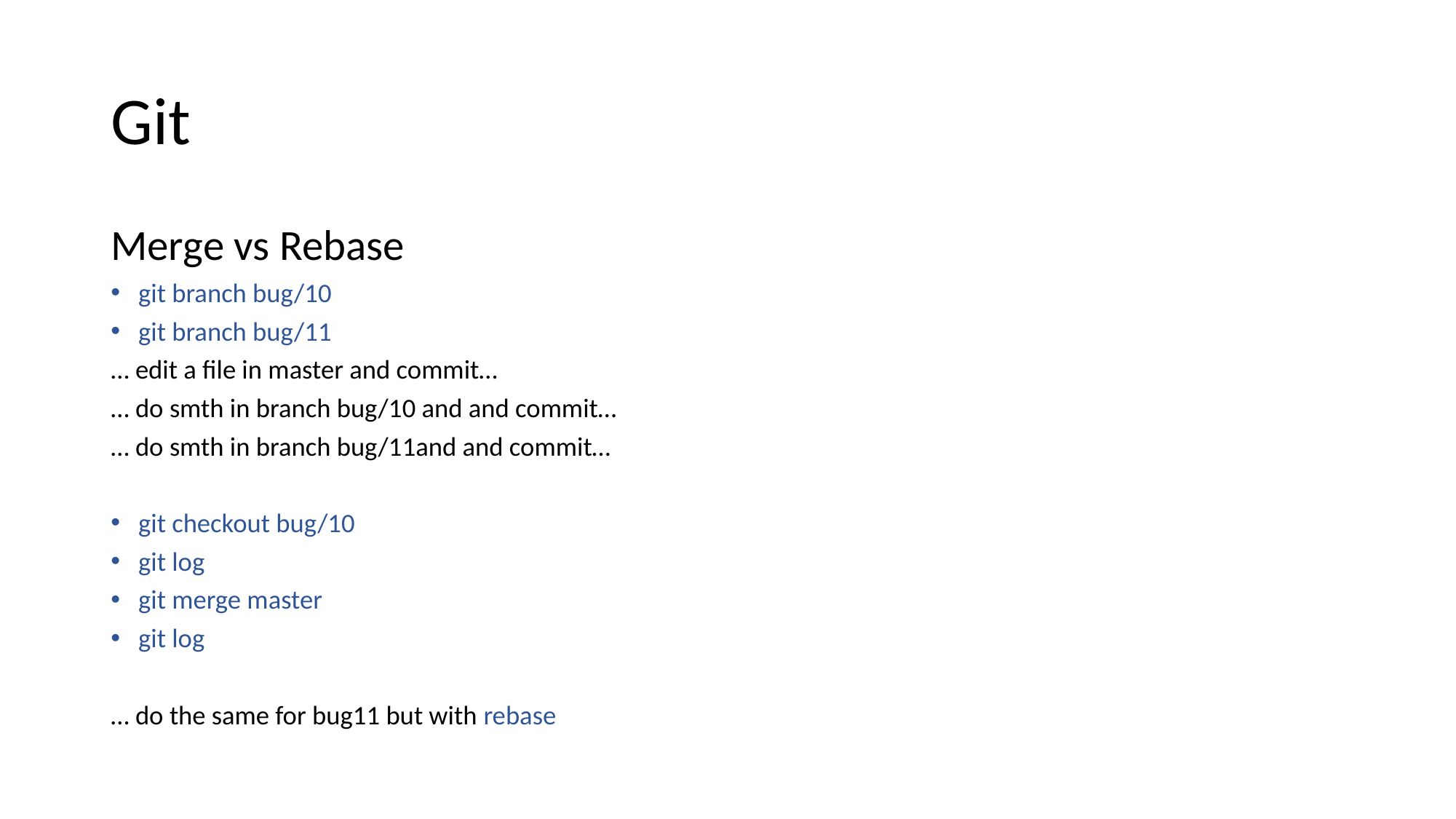

# Git
Merge vs Rebase
git branch bug/10
git branch bug/11
… edit a file in master and commit…
… do smth in branch bug/10 and and commit…
… do smth in branch bug/11and and commit…

git checkout bug/10
git log
git merge master
git log

… do the same for bug11 but with rebase